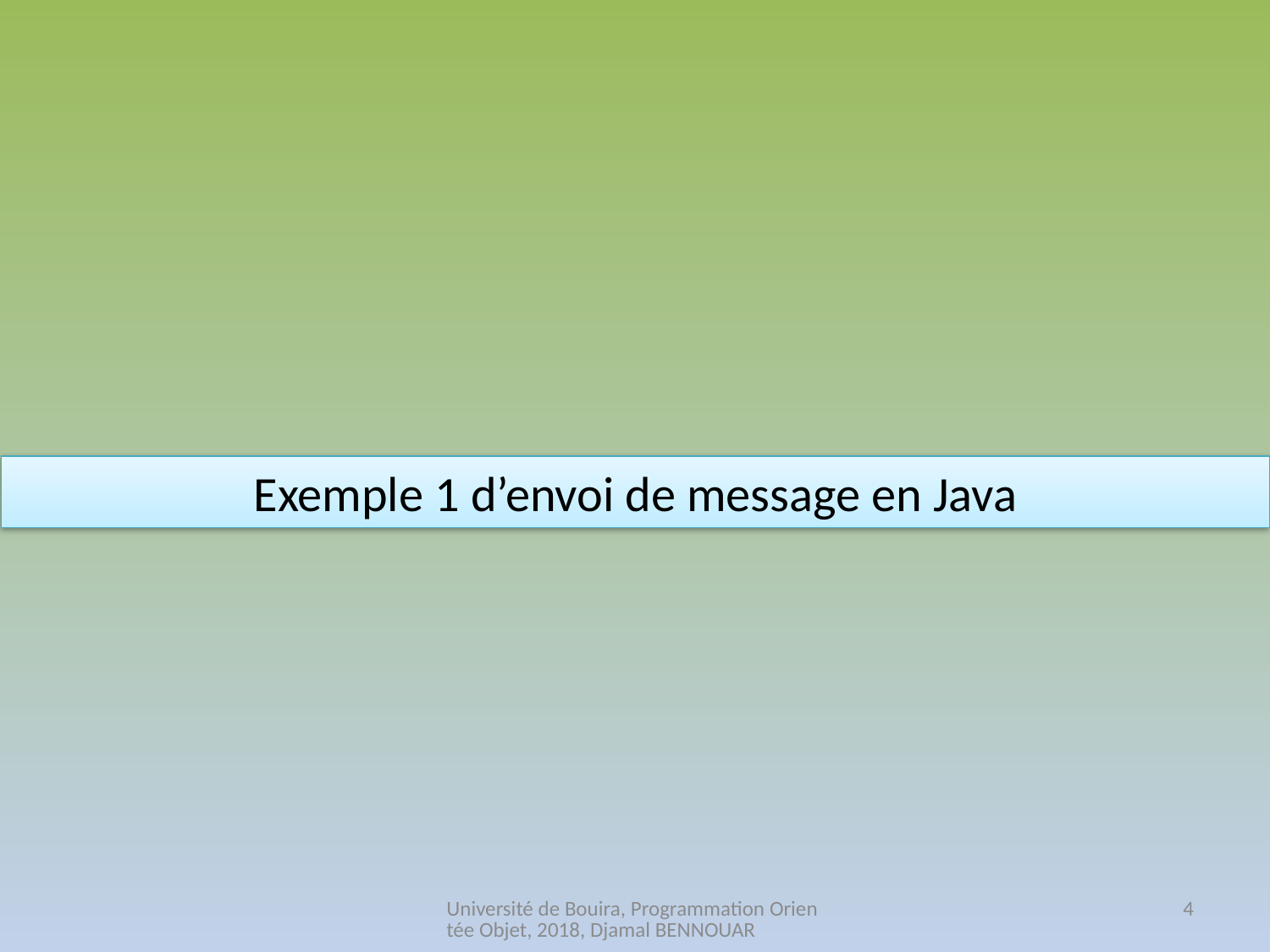

Exemple 1 d’envoi de message en Java
Université de Bouira, Programmation Orientée Objet, 2018, Djamal BENNOUAR
4